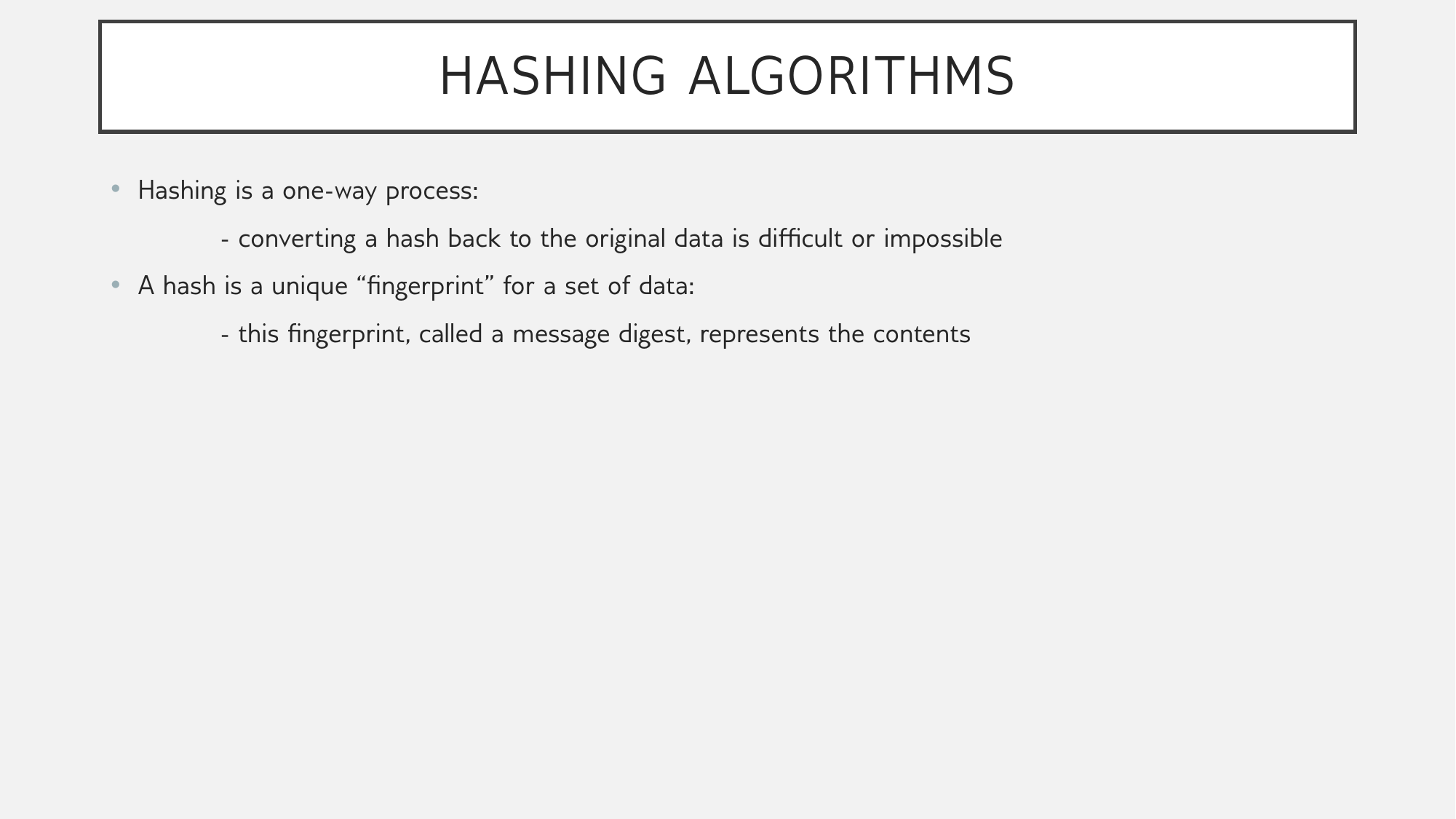

# Hashing algorithms

Hashing is a one-way process:
	- converting a hash back to the original data is difficult or impossible
A hash is a unique “fingerprint” for a set of data:
	- this fingerprint, called a message digest, represents the contents